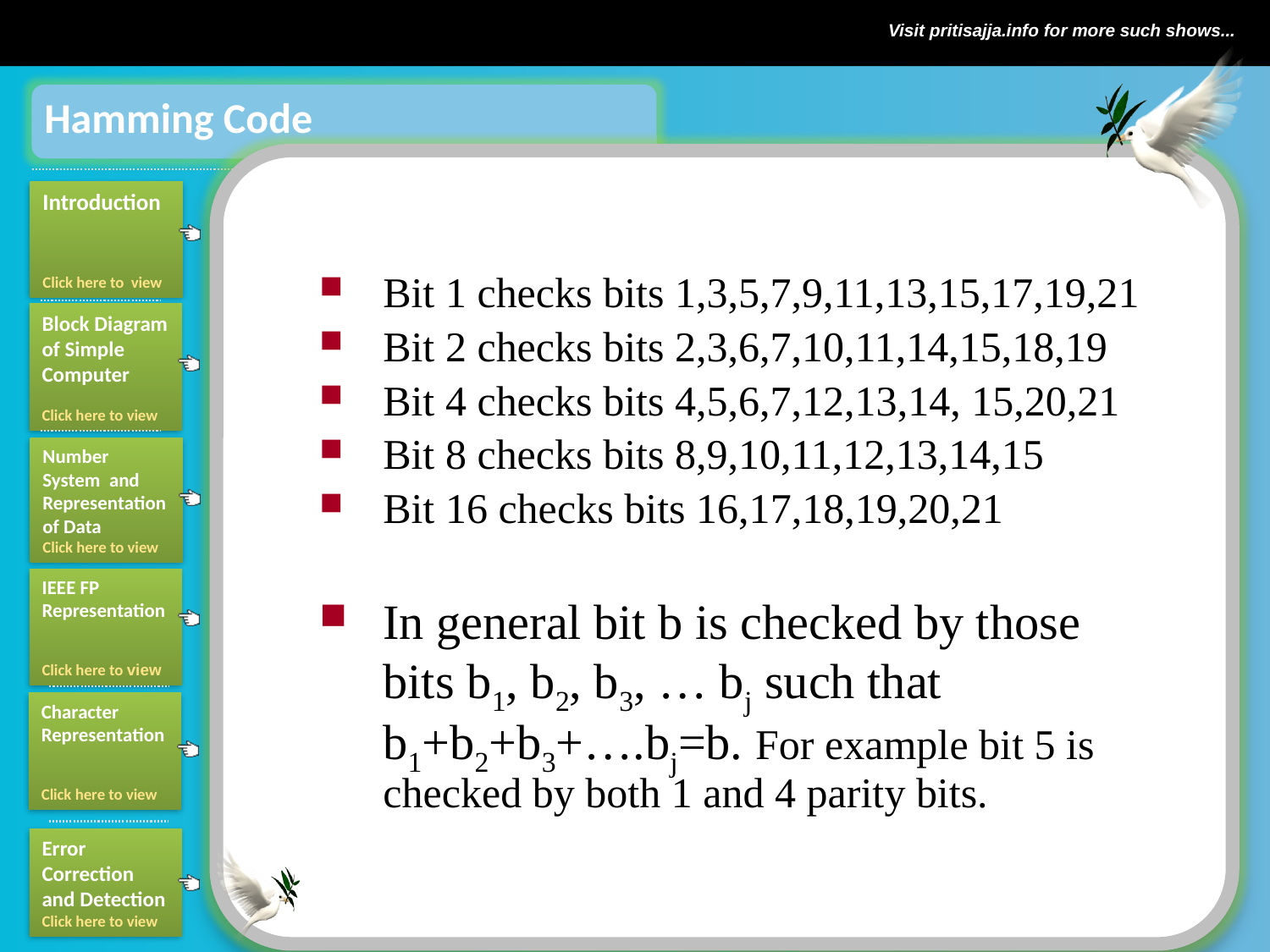

Hamming Code
Bit 1 checks bits 1,3,5,7,9,11,13,15,17,19,21
Bit 2 checks bits 2,3,6,7,10,11,14,15,18,19
Bit 4 checks bits 4,5,6,7,12,13,14, 15,20,21
Bit 8 checks bits 8,9,10,11,12,13,14,15
Bit 16 checks bits 16,17,18,19,20,21

In general bit b is checked by those bits b1, b2, b3, … bj such that b1+b2+b3+….bj=b. For example bit 5 is checked by both 1 and 4 parity bits.